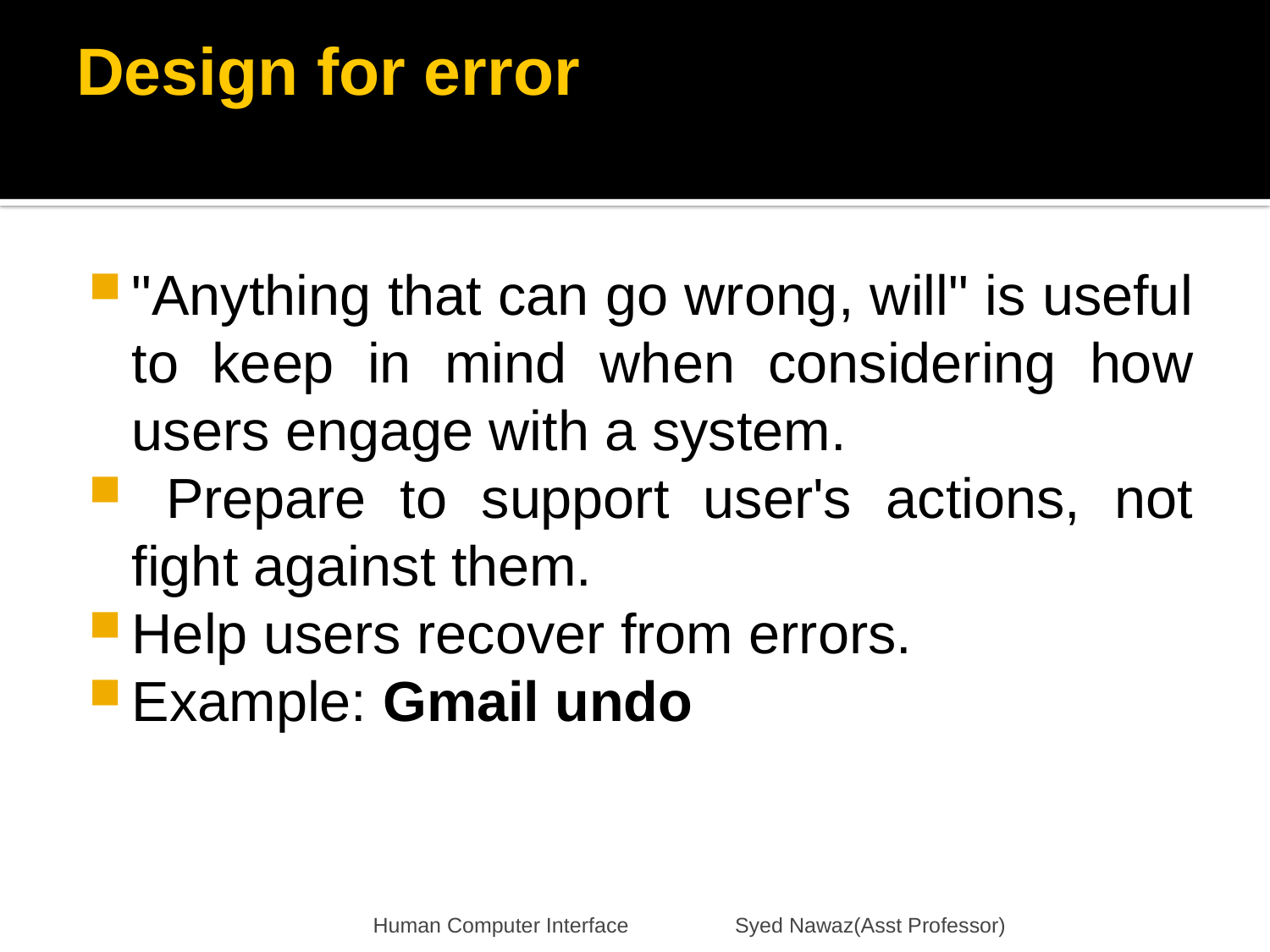

# Design for error
"Anything that can go wrong, will" is useful to keep in mind when considering how users engage with a system.
 Prepare to support user's actions, not fight against them.
Help users recover from errors.
Example: Gmail undo
Human Computer Interface                  Syed Nawaz(Asst Professor)